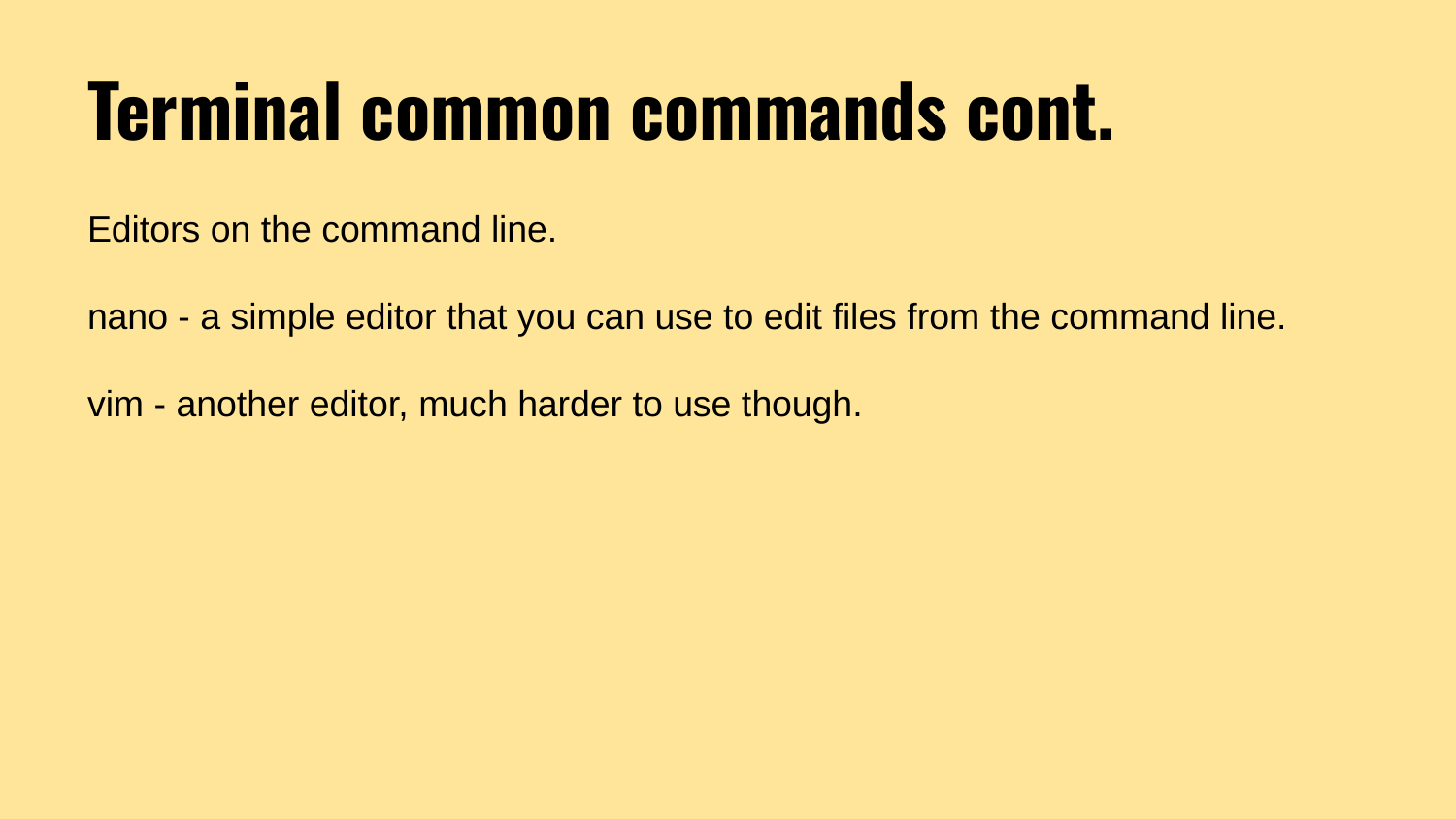

# Terminal common commands cont.
Editors on the command line.

nano - a simple editor that you can use to edit files from the command line.

vim - another editor, much harder to use though.